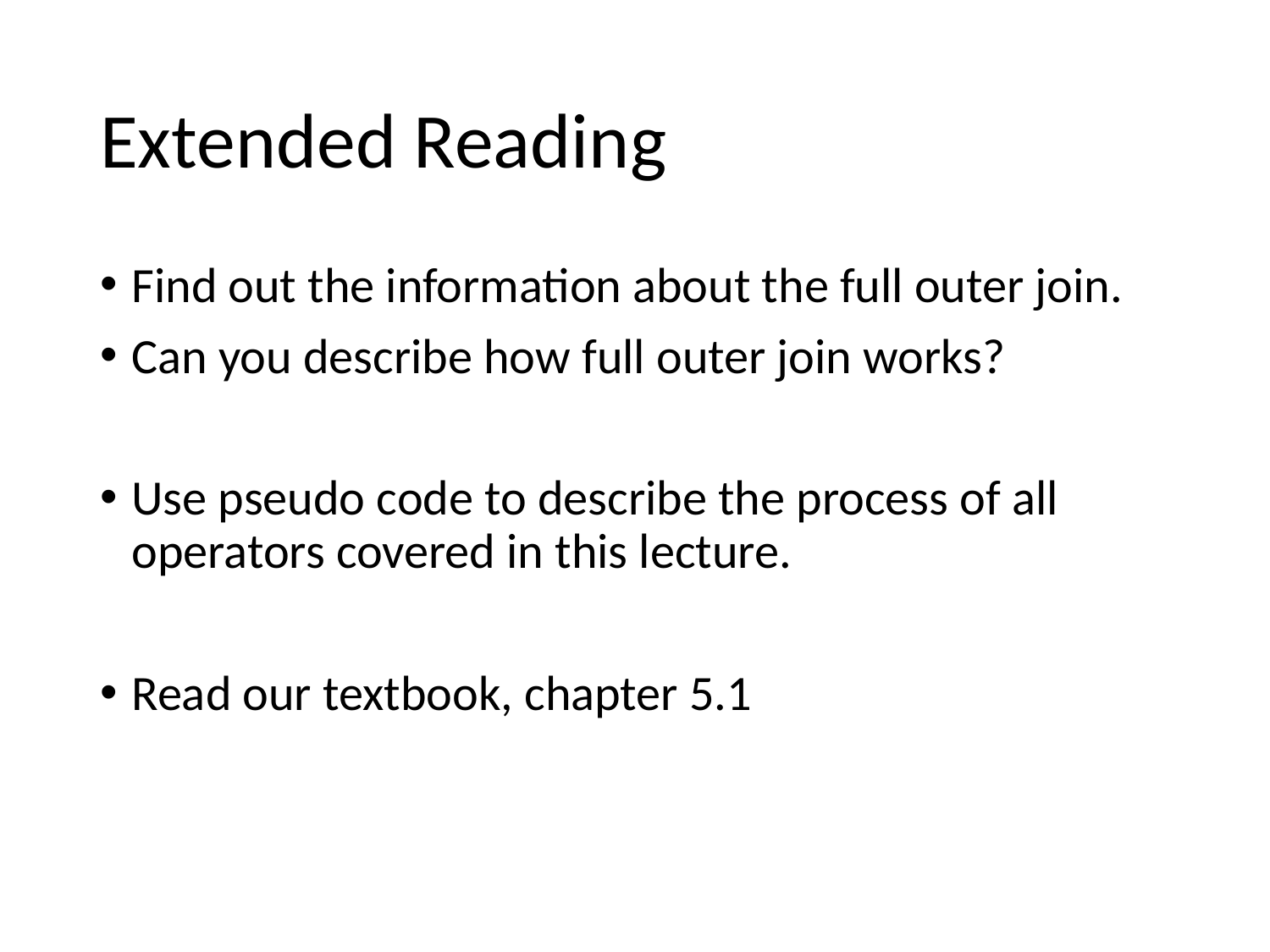

# Extended Reading
Find out the information about the full outer join.
Can you describe how full outer join works?

Use pseudo code to describe the process of all operators covered in this lecture.

Read our textbook, chapter 5.1